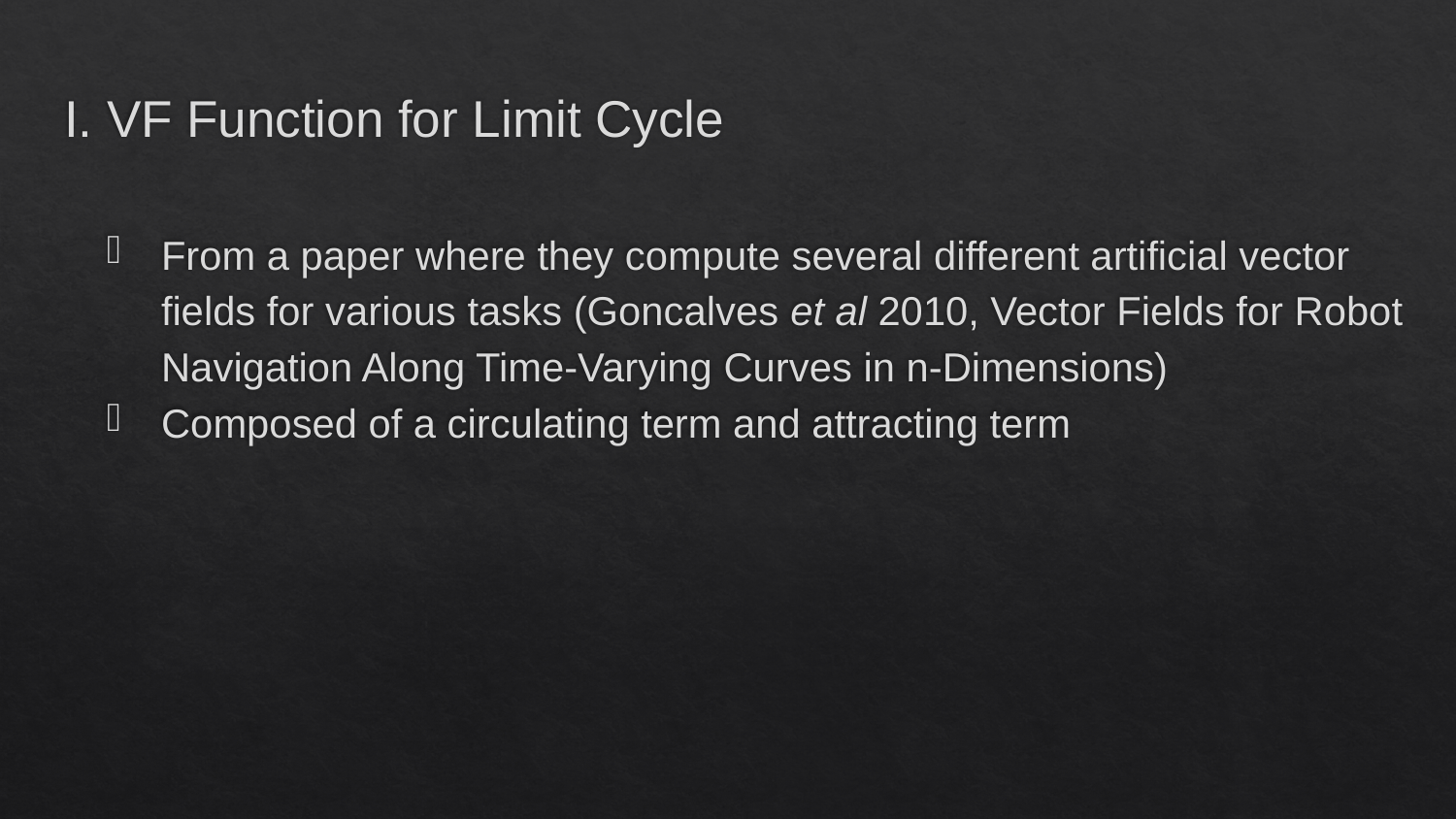

# I. VF Function for Limit Cycle

From a paper where they compute several different artificial vector fields for various tasks (Goncalves et al 2010, Vector Fields for Robot Navigation Along Time-Varying Curves in n-Dimensions)
Composed of a circulating term and attracting term